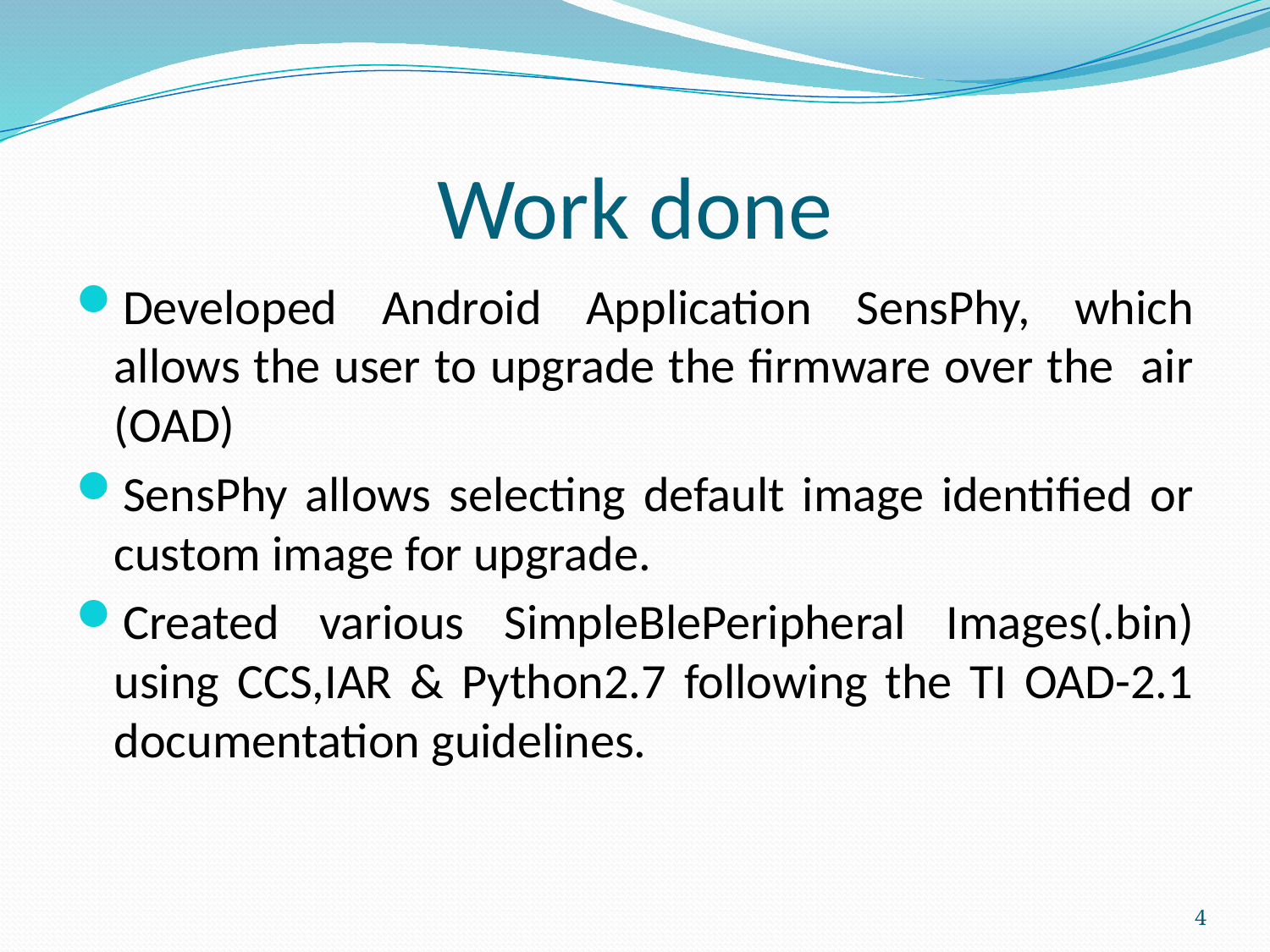

# Work done
Developed Android Application SensPhy, which allows the user to upgrade the firmware over the  air (OAD)
SensPhy allows selecting default image identified or custom image for upgrade.
Created various SimpleBlePeripheral Images(.bin) using CCS,IAR & Python2.7 following the TI OAD-2.1 documentation guidelines.

4